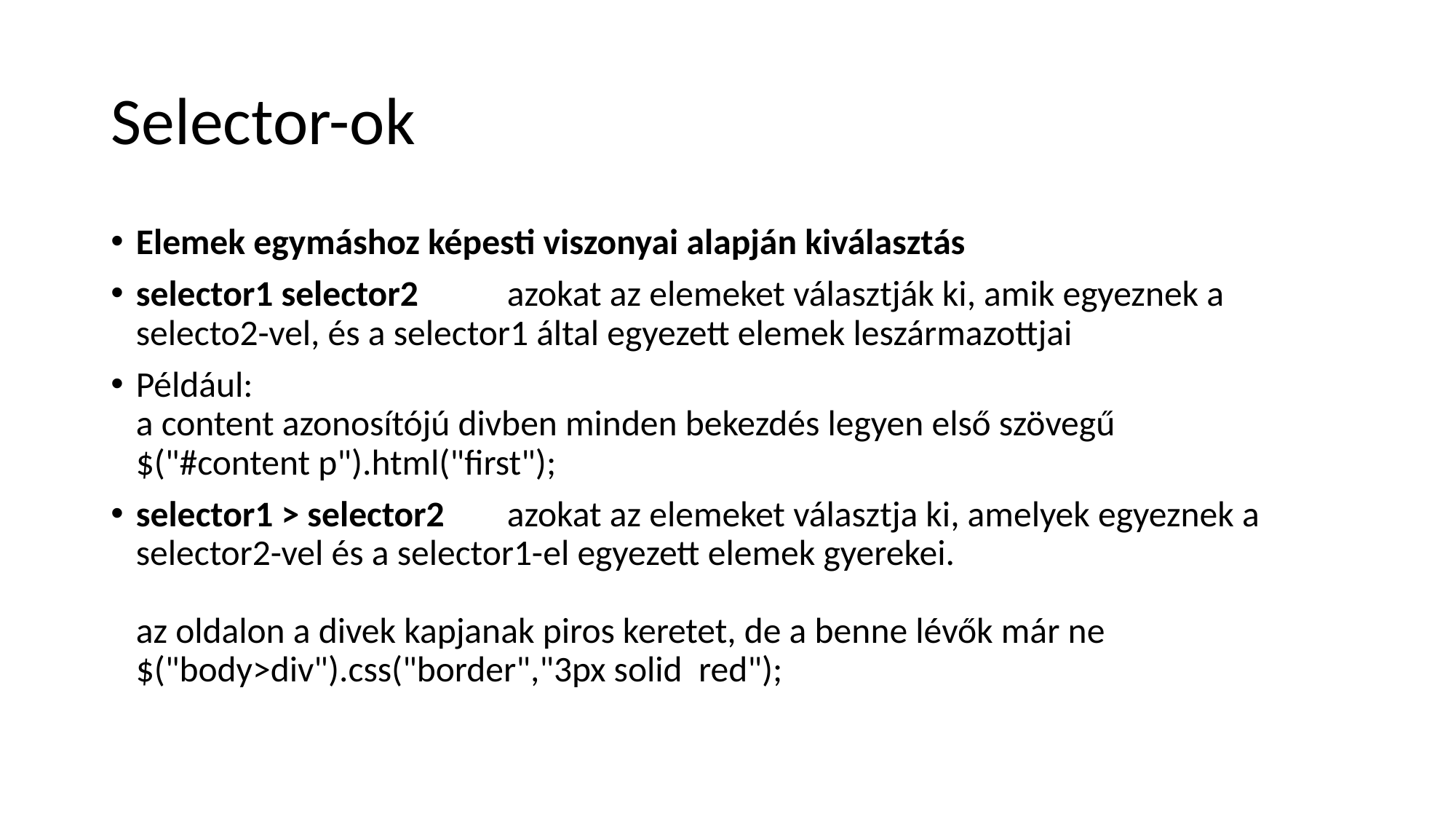

# Selector-ok
Elemek egymáshoz képesti viszonyai alapján kiválasztás
selector1 selector2 	azokat az elemeket választják ki, amik egyeznek a selecto2-vel, és a selector1 által egyezett elemek leszármazottjai
Például:
a content azonosítójú divben minden bekezdés legyen első szövegű
$("#content p").html("first");
selector1 > selector2	azokat az elemeket választja ki, amelyek egyeznek a selector2-vel és a selector1-el egyezett elemek gyerekei.
az oldalon a divek kapjanak piros keretet, de a benne lévők már ne
$("body>div").css("border","3px solid  red");